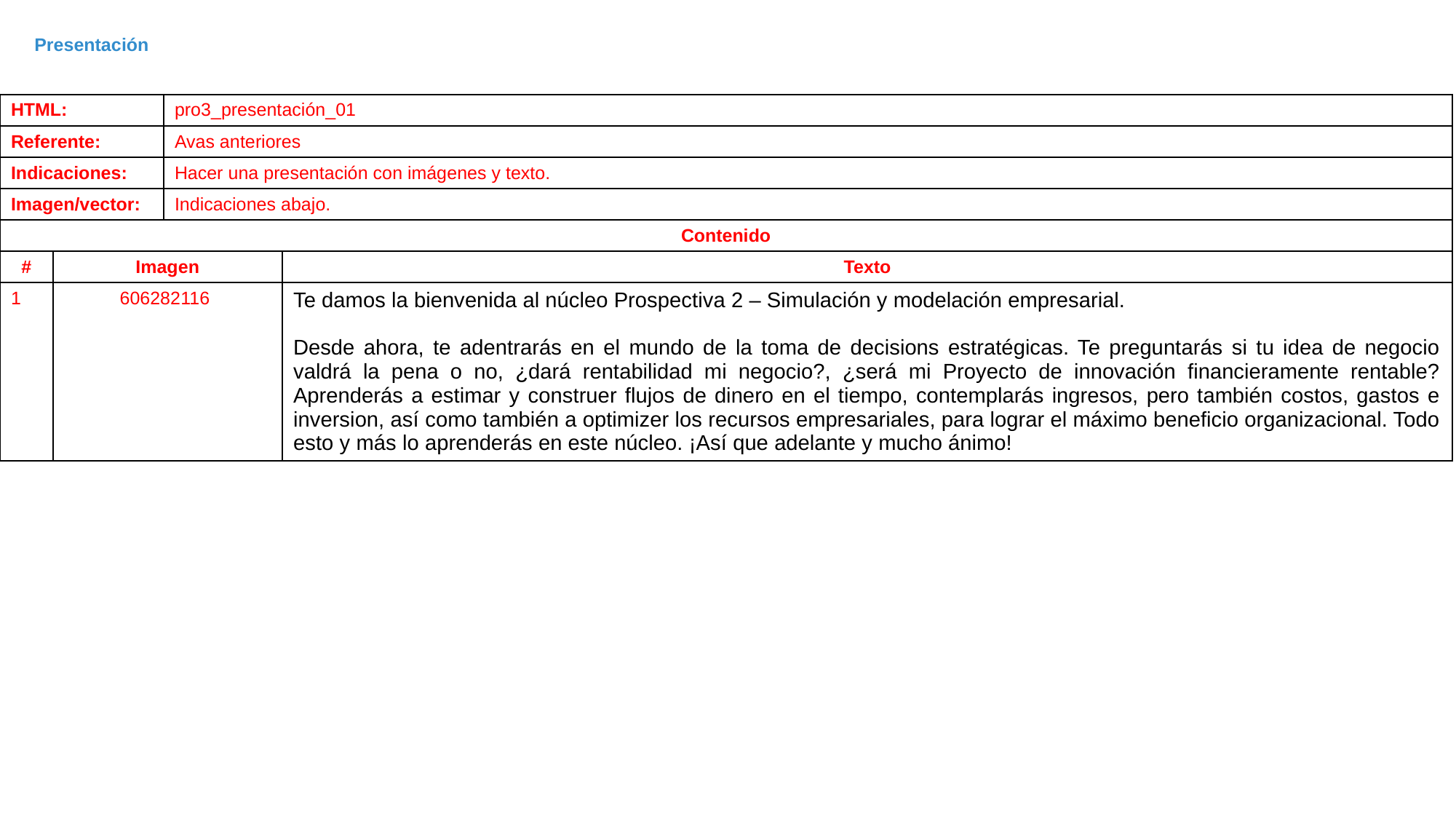

Presentación

| HTML: |  | pro3\_presentación\_01 |  |
| --- | --- | --- | --- |
| Referente: |  | Avas anteriores |  |
| Indicaciones: |  | Hacer una presentación con imágenes y texto. |  |
| Imagen/vector: |  | Indicaciones abajo. |  |
| Contenido |  |  |  |
| # | Imagen |  | Texto |
| 1 | 606282116 |  | Te damos la bienvenida al núcleo Prospectiva 2 – Simulación y modelación empresarial. Desde ahora, te adentrarás en el mundo de la toma de decisions estratégicas. Te preguntarás si tu idea de negocio valdrá la pena o no, ¿dará rentabilidad mi negocio?, ¿será mi Proyecto de innovación financieramente rentable? Aprenderás a estimar y construer flujos de dinero en el tiempo, contemplarás ingresos, pero también costos, gastos e inversion, así como también a optimizer los recursos empresariales, para lograr el máximo beneficio organizacional. Todo esto y más lo aprenderás en este núcleo. ¡Así que adelante y mucho ánimo! |